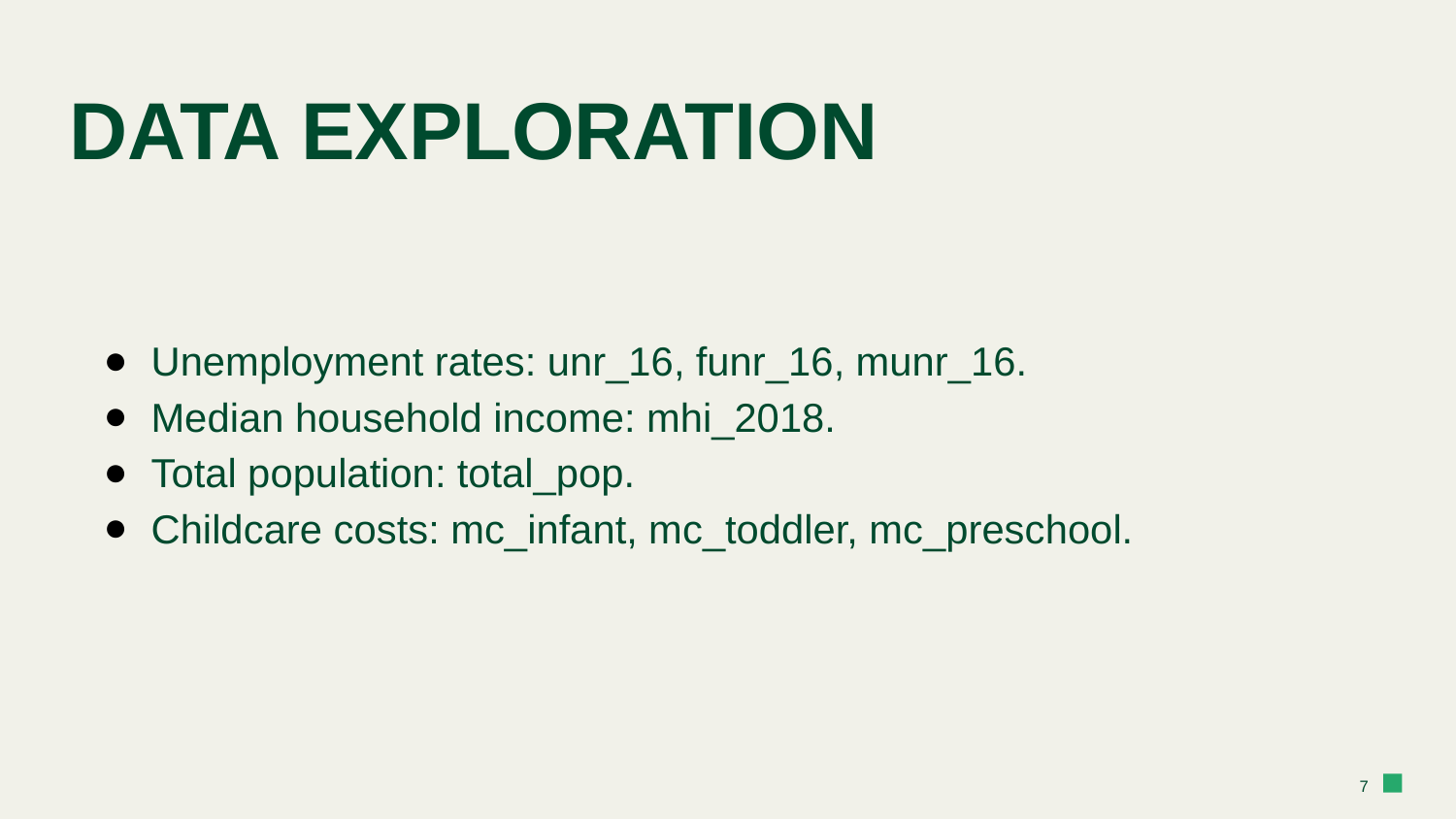

# DATA EXPLORATION
Unemployment rates: unr_16, funr_16, munr_16.
Median household income: mhi_2018.
Total population: total_pop.
Childcare costs: mc_infant, mc_toddler, mc_preschool.

7